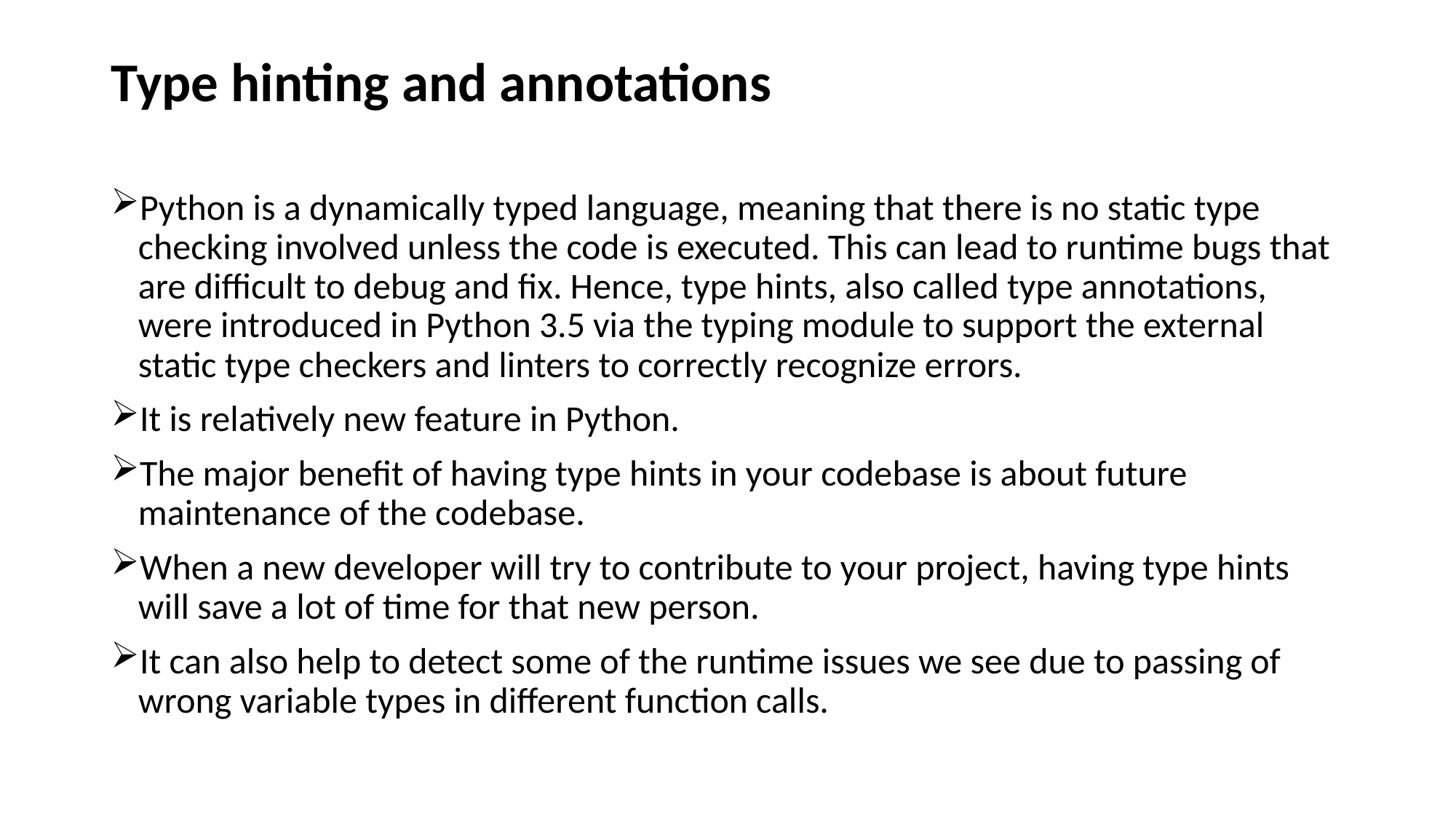

# Type hinting and annotations
Python is a dynamically typed language, meaning that there is no static type checking involved unless the code is executed. This can lead to runtime bugs that are difficult to debug and fix. Hence, type hints, also called type annotations, were introduced in Python 3.5 via the typing module to support the external static type checkers and linters to correctly recognize errors.
It is relatively new feature in Python.
The major benefit of having type hints in your codebase is about future maintenance of the codebase.
When a new developer will try to contribute to your project, having type hints will save a lot of time for that new person.
It can also help to detect some of the runtime issues we see due to passing of wrong variable types in different function calls.